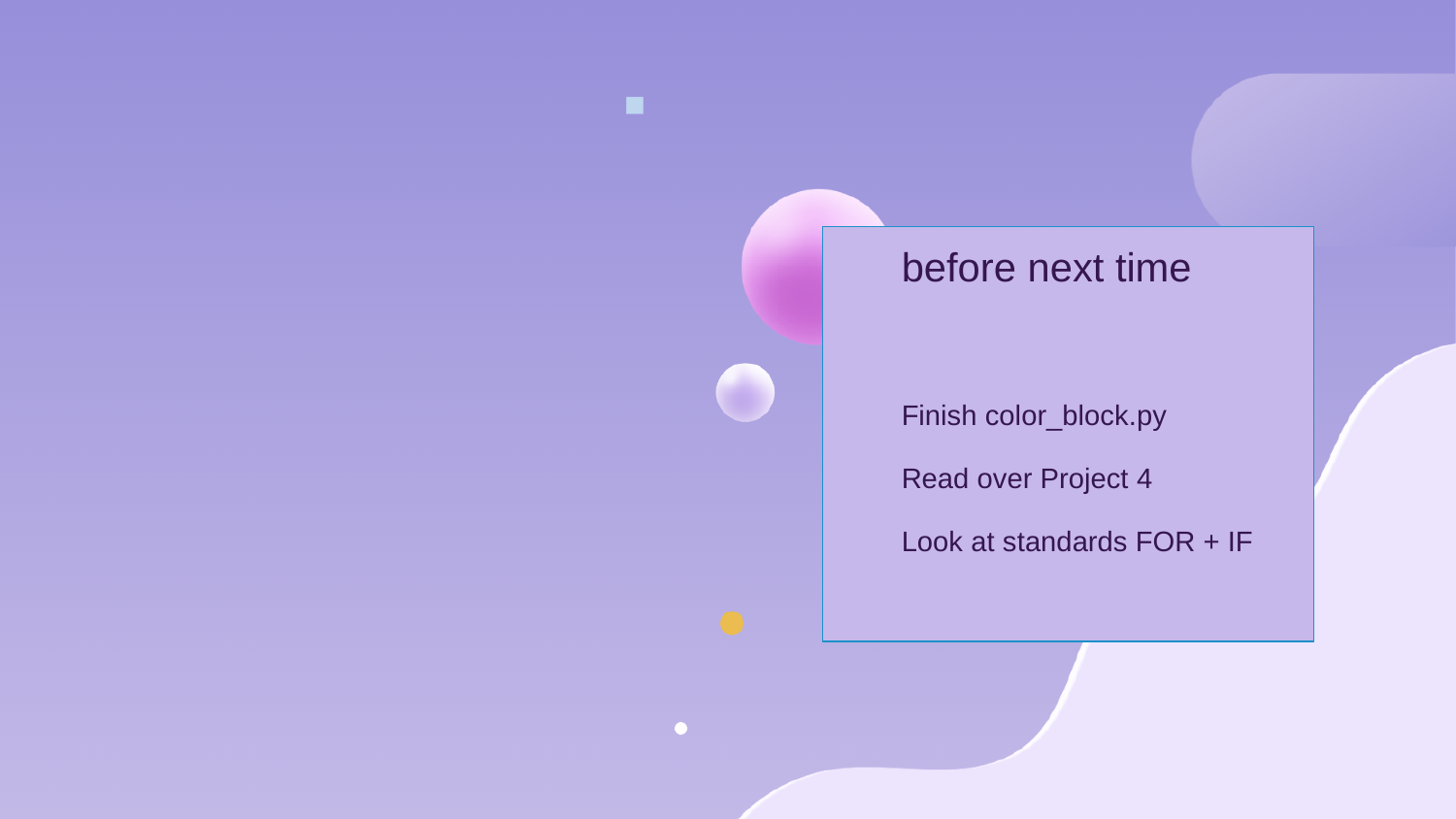

before next time
Finish color_block.py
Read over Project 4
Look at standards FOR + IF